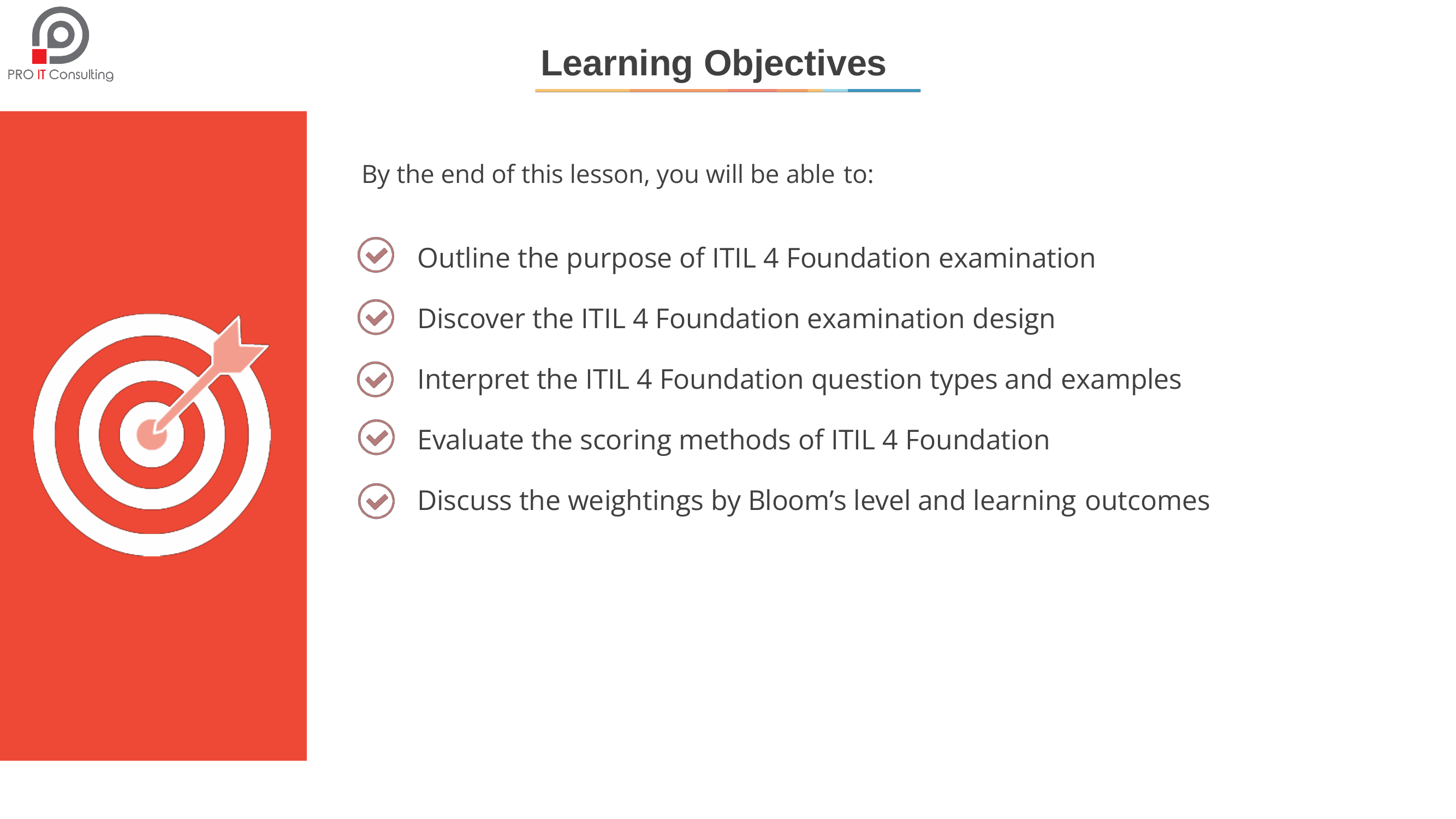

# Learning Objectives

By the end of this lesson, you will be able to:

Outline the purpose of ITIL 4 Foundation examination
Discover the ITIL 4 Foundation examination design
Interpret the ITIL 4 Foundation question types and examples
Evaluate the scoring methods of ITIL 4 Foundation
Discuss the weightings by Bloom’s level and learning outcomes